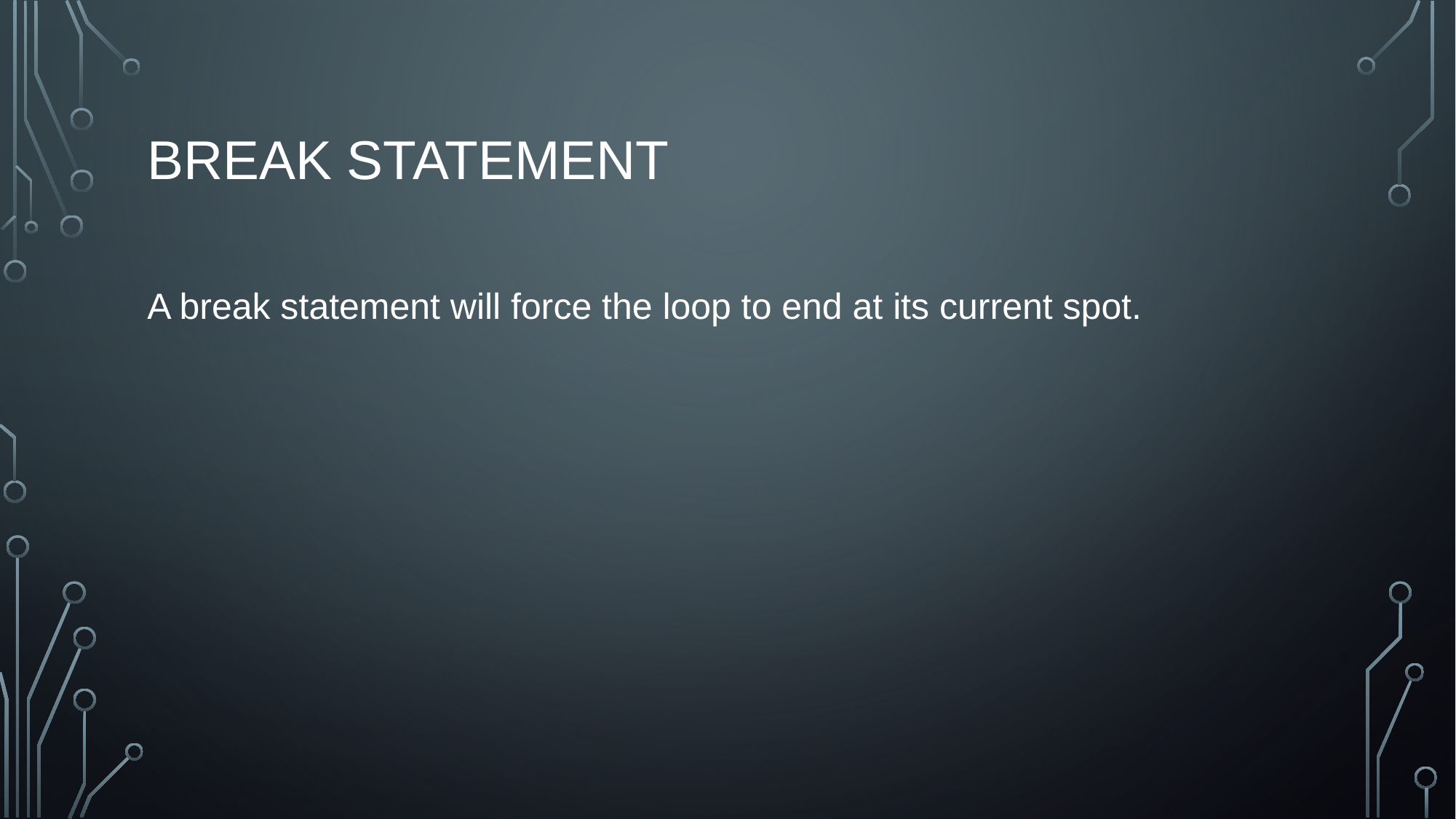

# Break Statement
A break statement will force the loop to end at its current spot.